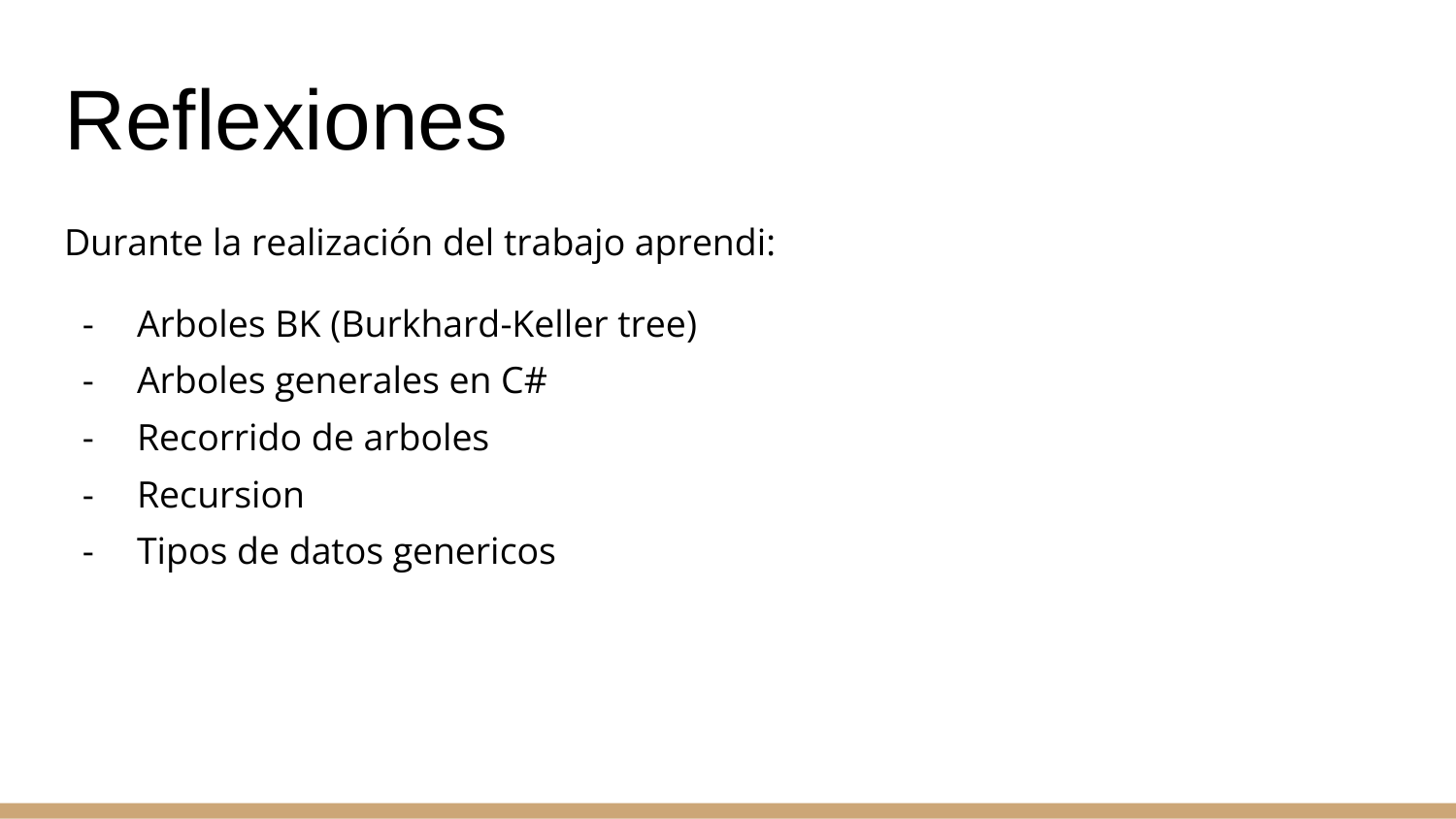

# Reflexiones
Durante la realización del trabajo aprendi:
Arboles BK (Burkhard-Keller tree)
Arboles generales en C#
Recorrido de arboles
Recursion
Tipos de datos genericos